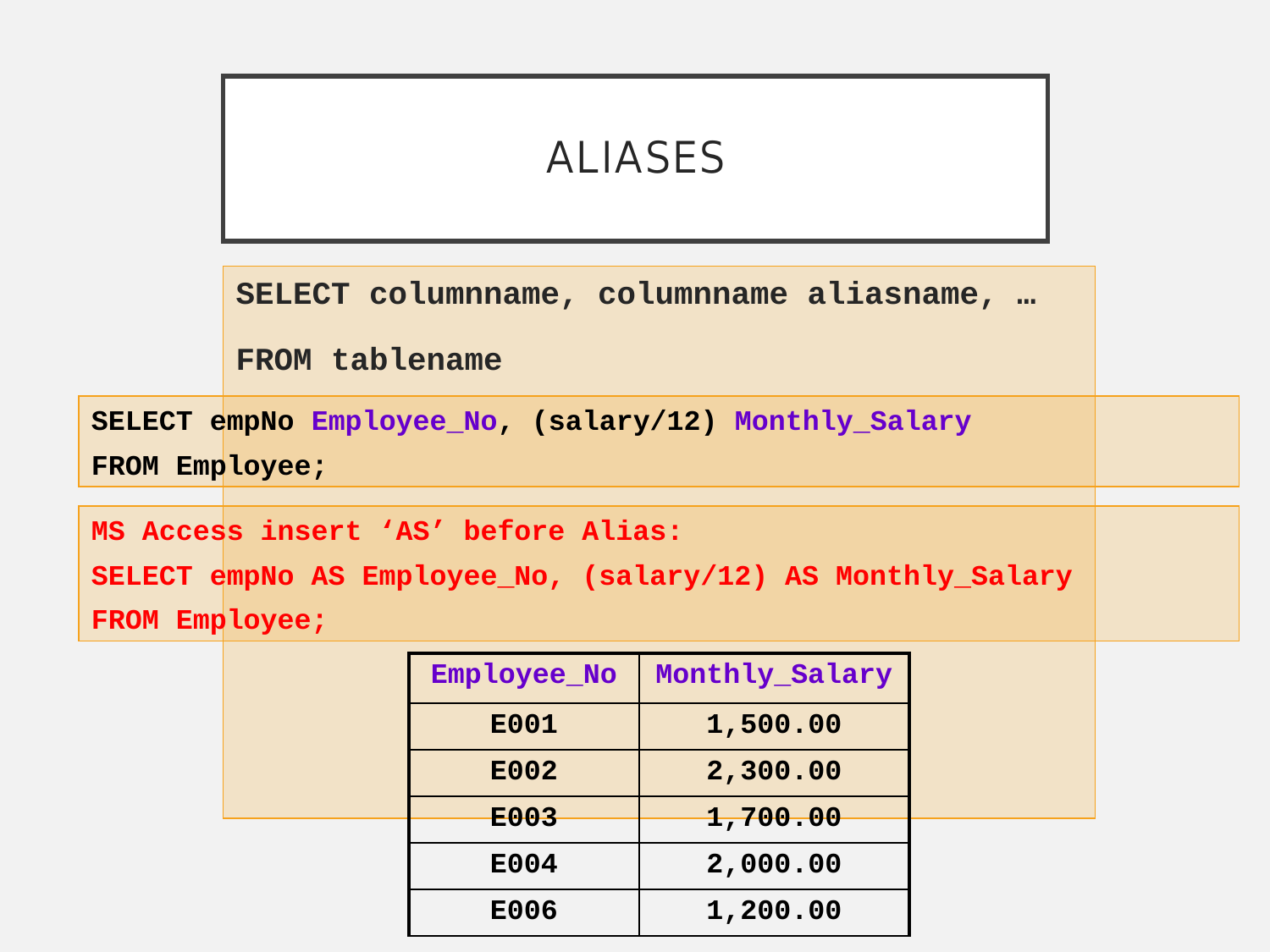

# aliases
SELECT columnname, columnname aliasname, …
FROM tablename
SELECT empNo Employee_No, (salary/12) Monthly_Salary
FROM Employee;
MS Access insert ‘AS’ before Alias:
SELECT empNo AS Employee_No, (salary/12) AS Monthly_Salary
FROM Employee;
| Employee\_No | Monthly\_Salary |
| --- | --- |
| E001 | 1,500.00 |
| E002 | 2,300.00 |
| E003 | 1,700.00 |
| E004 | 2,000.00 |
| E006 | 1,200.00 |